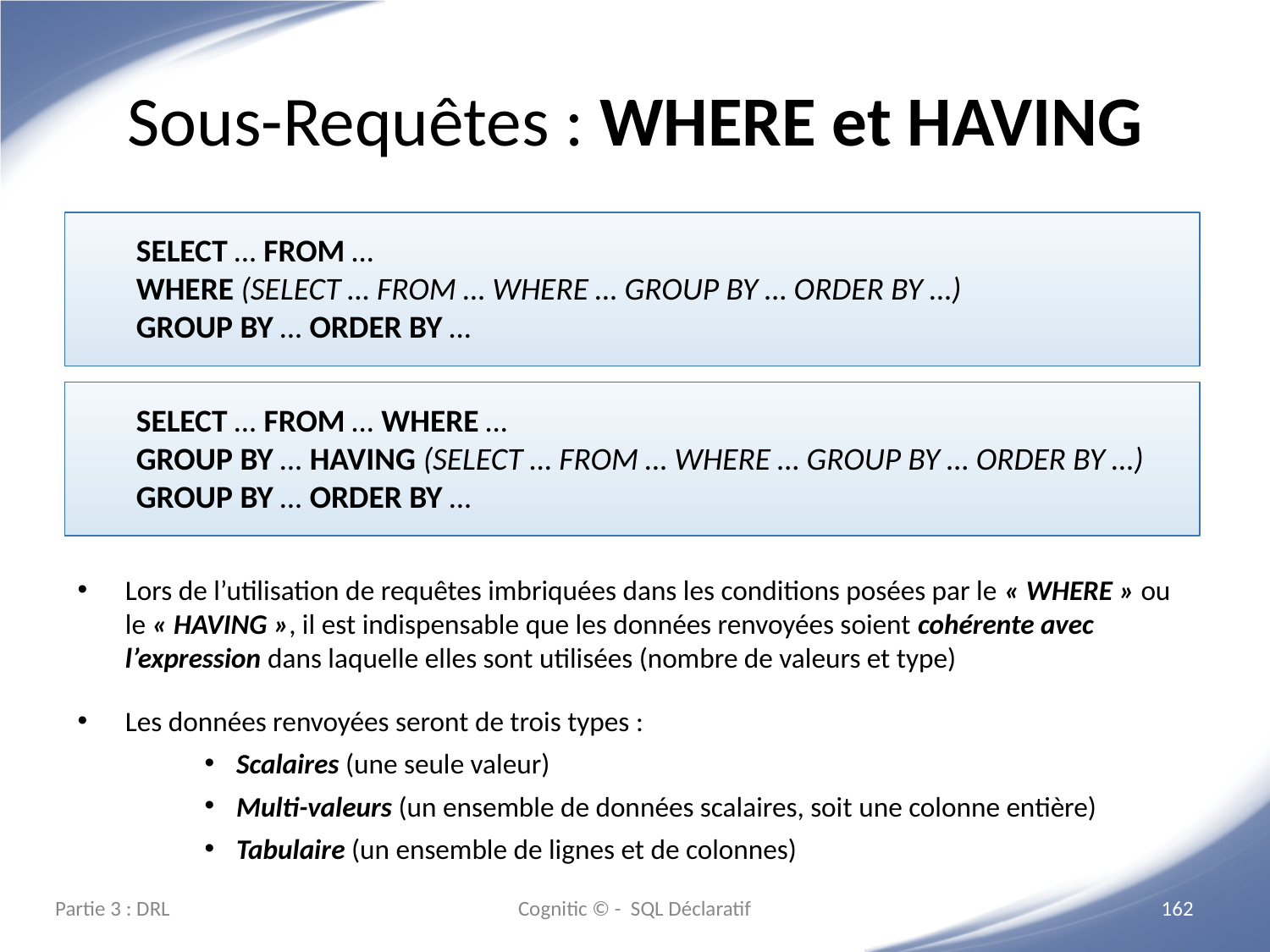

# Sous-Requêtes : WHERE et HAVING

SELECT … FROM …
WHERE (SELECT … FROM … WHERE … GROUP BY … ORDER BY …)
GROUP BY … ORDER BY …

SELECT … FROM … WHERE …
GROUP BY … HAVING (SELECT … FROM … WHERE … GROUP BY … ORDER BY …)
GROUP BY … ORDER BY …
Lors de l’utilisation de requêtes imbriquées dans les conditions posées par le « WHERE » ou le « HAVING », il est indispensable que les données renvoyées soient cohérente avec l’expression dans laquelle elles sont utilisées (nombre de valeurs et type)

Les données renvoyées seront de trois types :
Scalaires (une seule valeur)
Multi-valeurs (un ensemble de données scalaires, soit une colonne entière)
Tabulaire (un ensemble de lignes et de colonnes)
Partie 3 : DRL
Cognitic © -  SQL Déclaratif
162